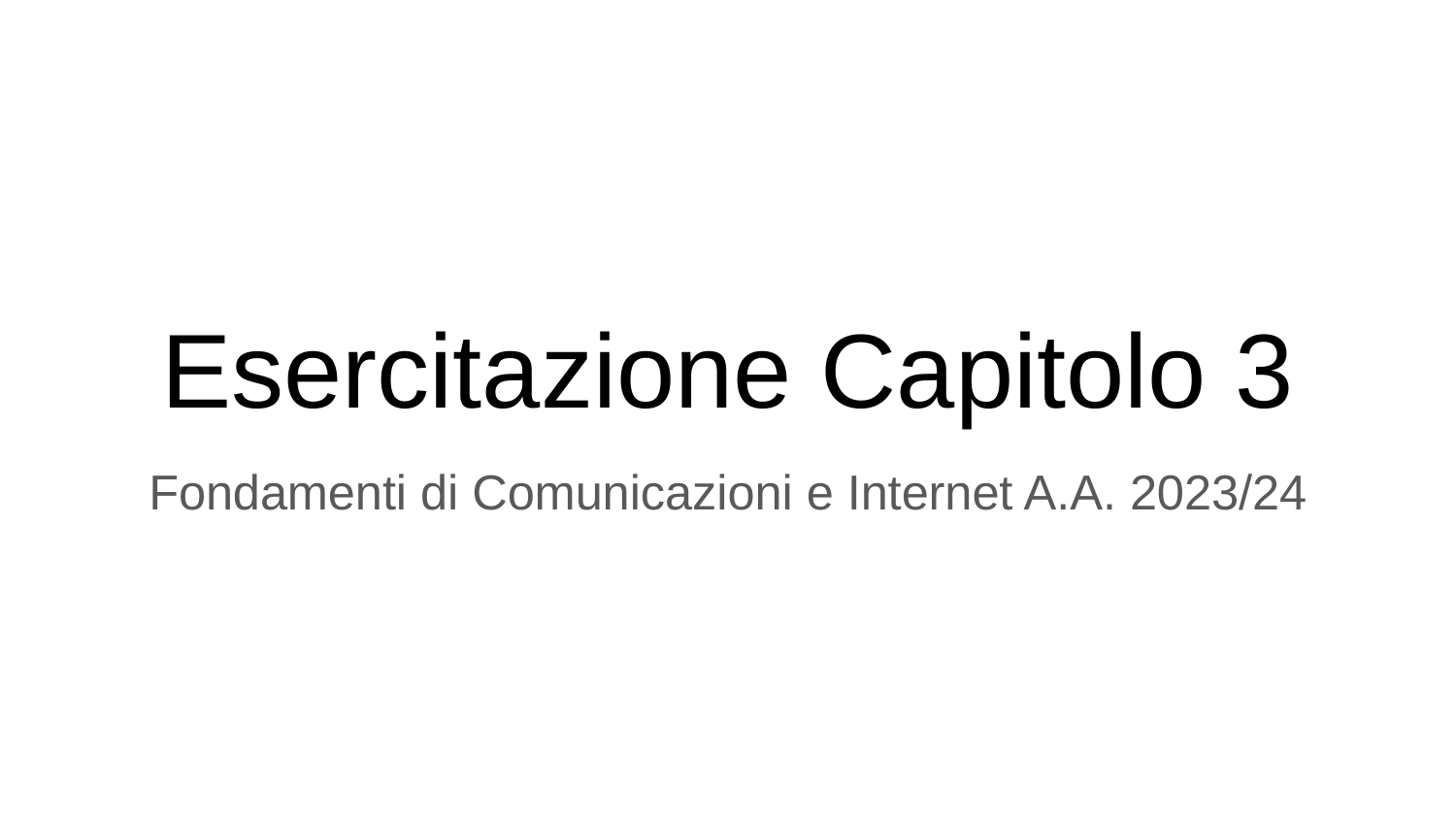

# Esercitazione Capitolo 3
Fondamenti di Comunicazioni e Internet A.A. 2023/24